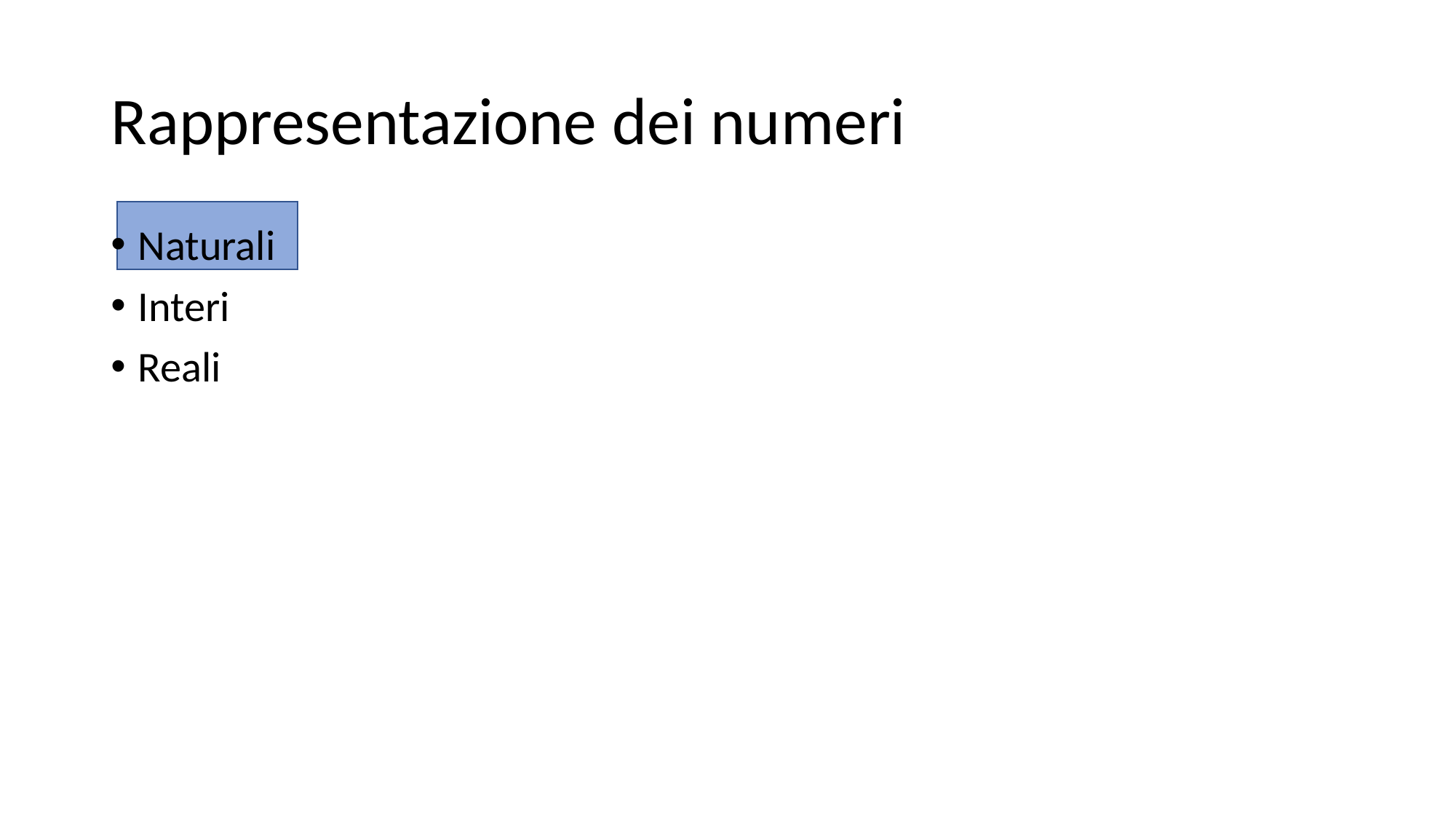

# Rappresentazione dei numeri

Naturali
Interi
Reali